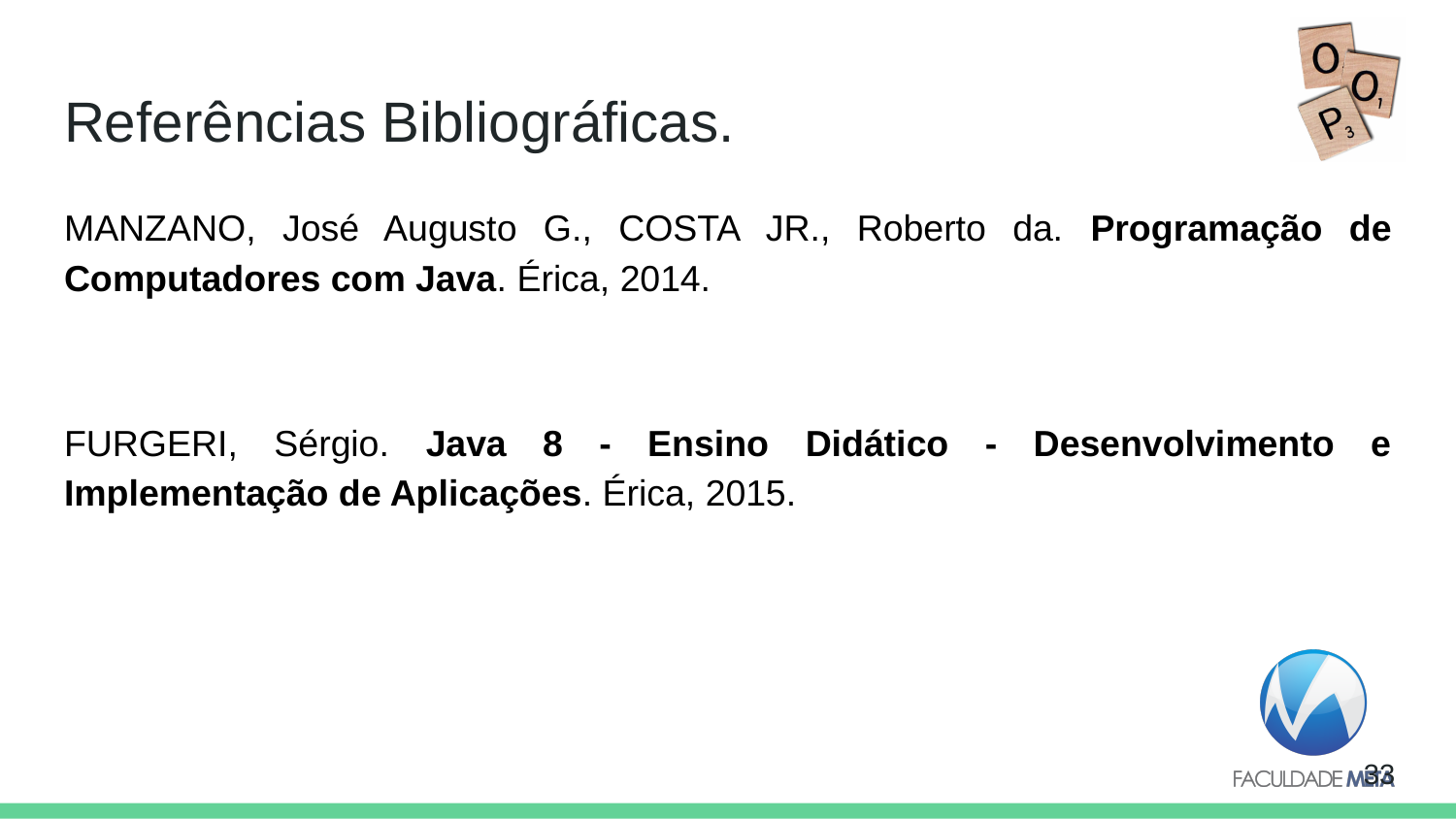

# Referências Bibliográficas.
MANZANO, José Augusto G., COSTA JR., Roberto da. Programação de Computadores com Java. Érica, 2014.

FURGERI, Sérgio. Java 8 - Ensino Didático - Desenvolvimento e Implementação de Aplicações. Érica, 2015.
33